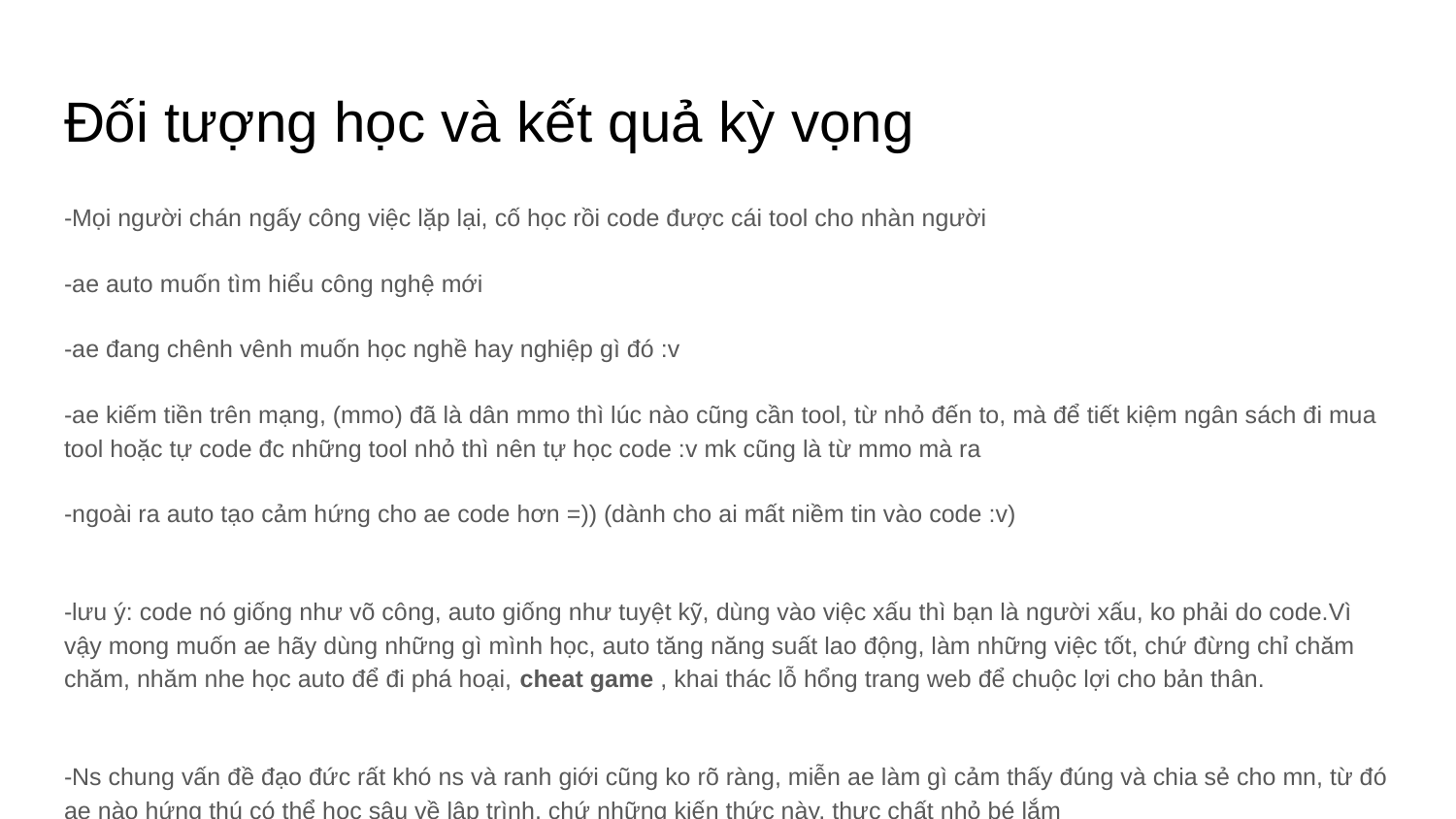

# Đối tượng học và kết quả kỳ vọng

-Mọi người chán ngấy công việc lặp lại, cố học rồi code được cái tool cho nhàn người
-ae auto muốn tìm hiểu công nghệ mới
-ae đang chênh vênh muốn học nghề hay nghiệp gì đó :v
-ae kiếm tiền trên mạng, (mmo) đã là dân mmo thì lúc nào cũng cần tool, từ nhỏ đến to, mà để tiết kiệm ngân sách đi mua tool hoặc tự code đc những tool nhỏ thì nên tự học code :v mk cũng là từ mmo mà ra
-ngoài ra auto tạo cảm hứng cho ae code hơn =)) (dành cho ai mất niềm tin vào code :v)
-lưu ý: code nó giống như võ công, auto giống như tuyệt kỹ, dùng vào việc xấu thì bạn là người xấu, ko phải do code.Vì vậy mong muốn ae hãy dùng những gì mình học, auto tăng năng suất lao động, làm những việc tốt, chứ đừng chỉ chăm chăm, nhăm nhe học auto để đi phá hoại, cheat game , khai thác lỗ hổng trang web để chuộc lợi cho bản thân.
-Ns chung vấn đề đạo đức rất khó ns và ranh giới cũng ko rõ ràng, miễn ae làm gì cảm thấy đúng và chia sẻ cho mn, từ đó ae nào hứng thú có thể học sâu về lập trình, chứ những kiến thức này, thực chất nhỏ bé lắm